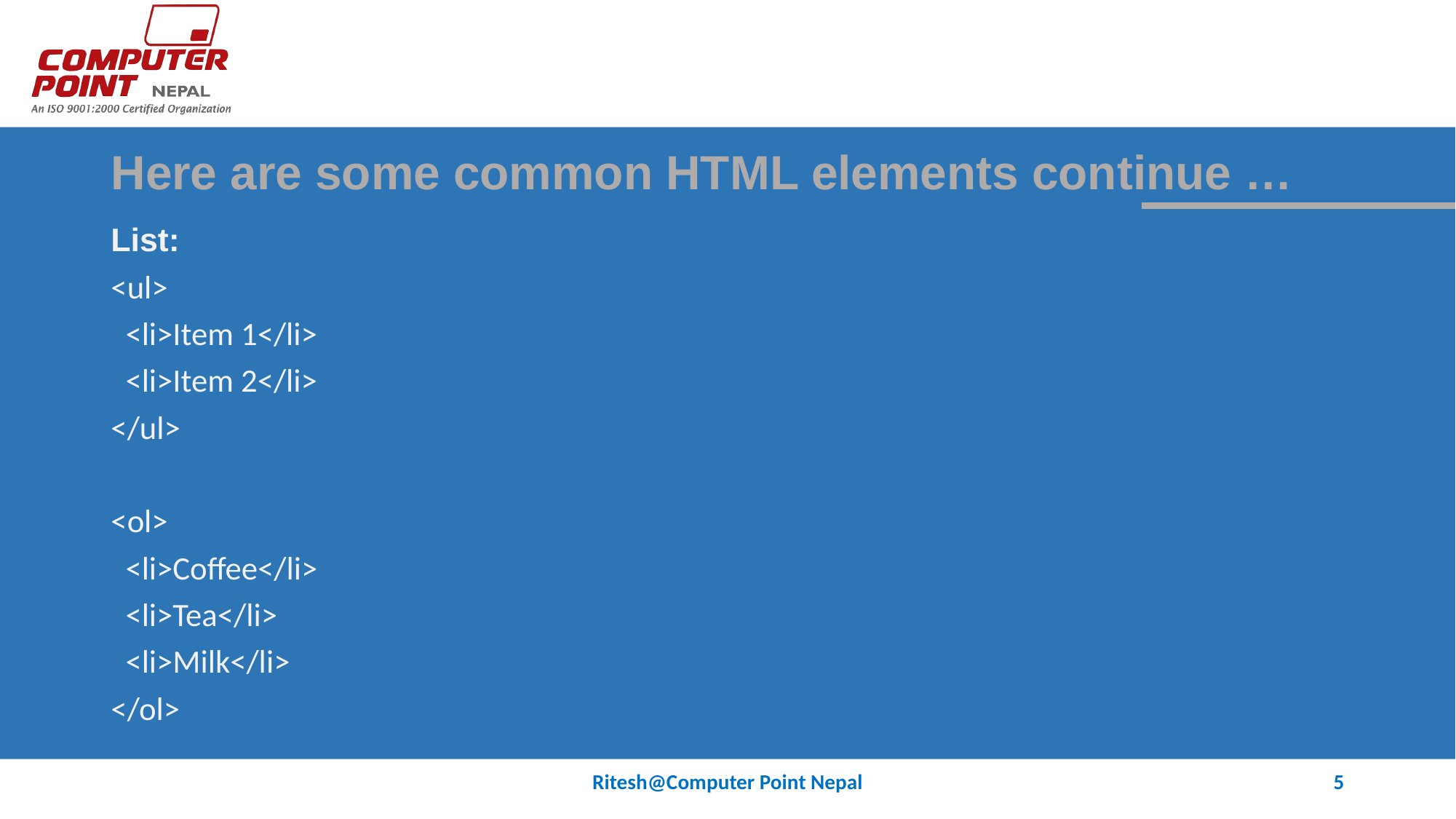

# Here are some common HTML elements continue …
List:
<ul>
  <li>Item 1</li>
  <li>Item 2</li>
</ul>

<ol>
  <li>Coffee</li>
  <li>Tea</li>
  <li>Milk</li>
</ol>

Ritesh@Computer Point Nepal

5